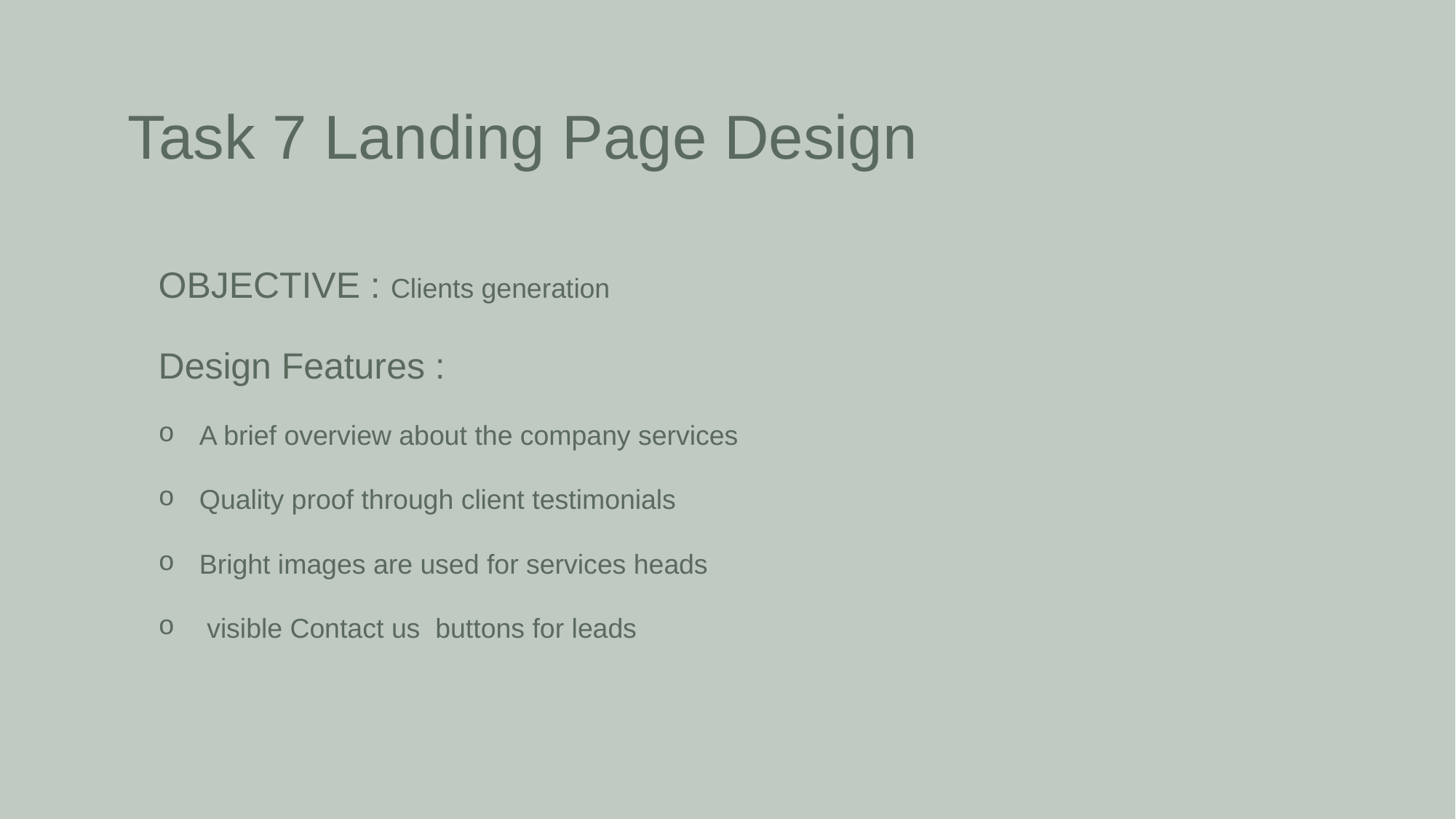

# Task 7 Landing Page Design
OBJECTIVE : Clients generation
Design Features :
A brief overview about the company services
Quality proof through client testimonials
Bright images are used for services heads
 visible Contact us  buttons for leads